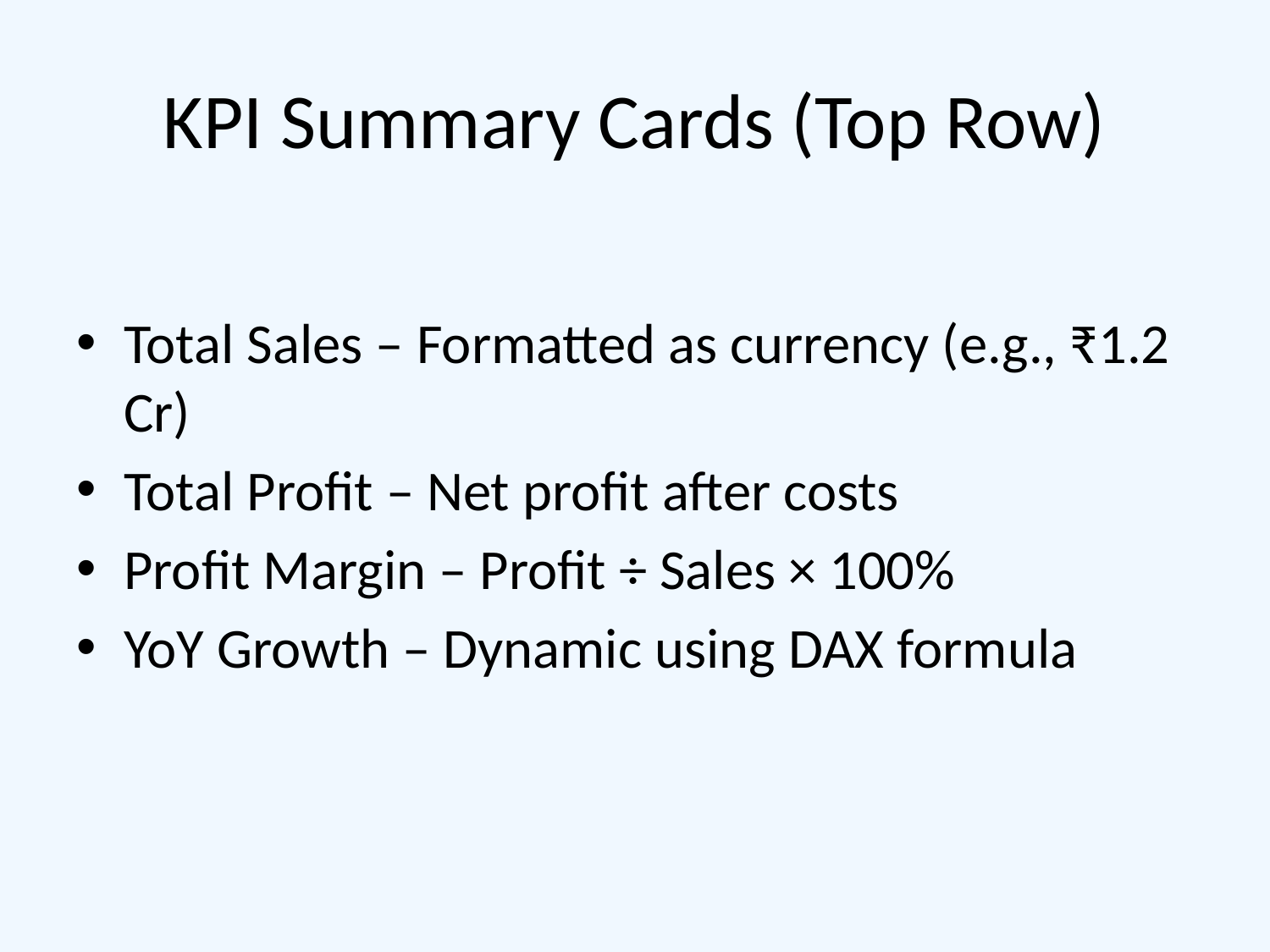

# KPI Summary Cards (Top Row)

Total Sales – Formatted as currency (e.g., ₹1.2 Cr)
Total Profit – Net profit after costs
Profit Margin – Profit ÷ Sales × 100%
YoY Growth – Dynamic using DAX formula